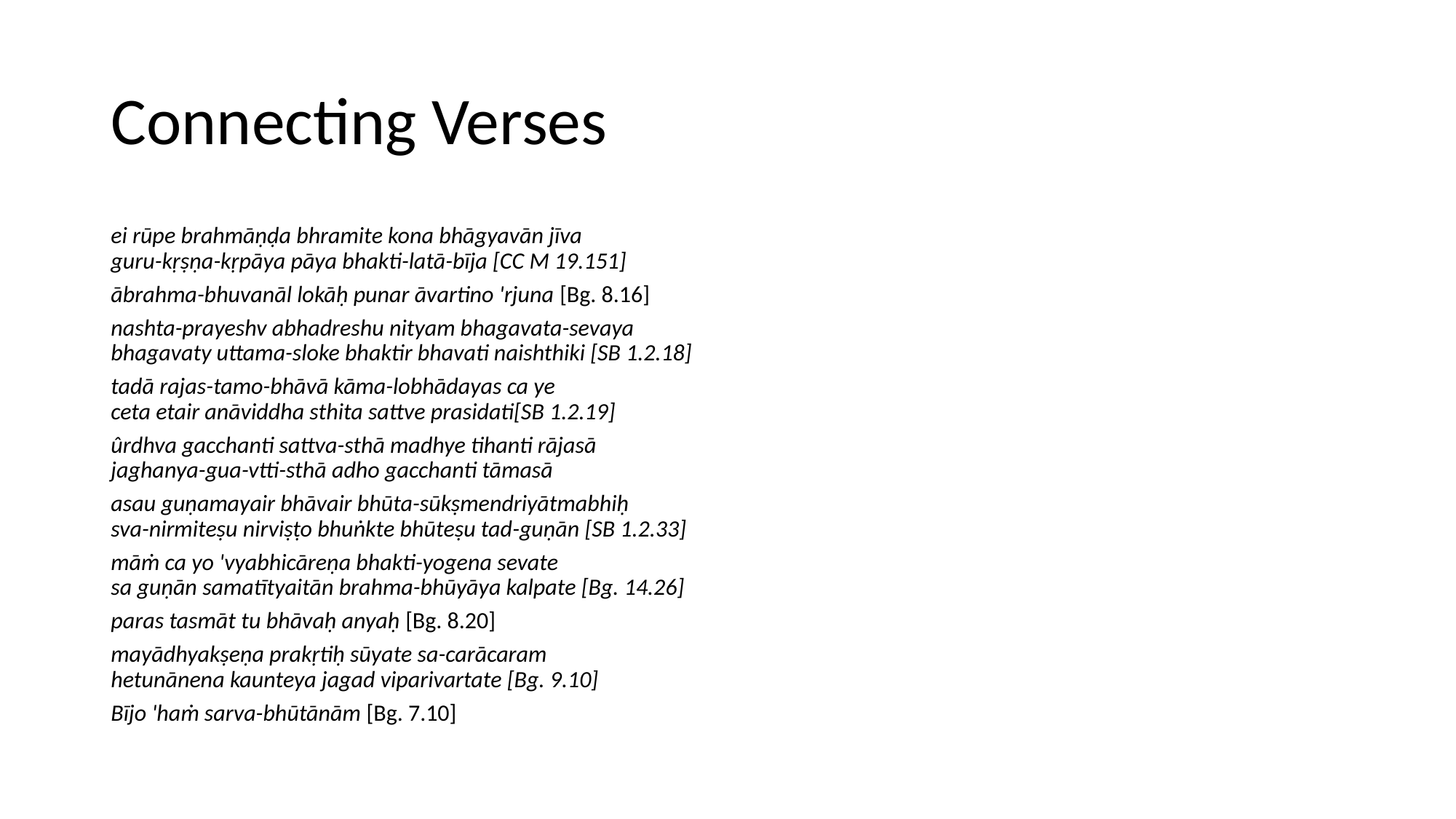

# Connecting Verses
ei rūpe brahmāṇḍa bhramite kona bhāgyavān jīva
guru-kṛṣṇa-kṛpāya pāya bhakti-latā-bīja [CC M 19.151]
ābrahma-bhuvanāl lokāḥ punar āvartino 'rjuna [Bg. 8.16]
nashta-prayeshv abhadreshu nityam bhagavata-sevaya
bhagavaty uttama-sloke bhaktir bhavati naishthiki [SB 1.2.18]
tadā rajas-tamo-bhāvā kāma-lobhādayas ca ye
ceta etair anāviddha sthita sattve prasidati[SB 1.2.19]
ûrdhva gacchanti sattva-sthā madhye tihanti rājasā
jaghanya-gua-vtti-sthā adho gacchanti tāmasā
asau guṇamayair bhāvair bhūta-sūkṣmendriyātmabhiḥ
sva-nirmiteṣu nirviṣṭo bhuṅkte bhūteṣu tad-guṇān [SB 1.2.33]
māṁ ca yo 'vyabhicāreṇa bhakti-yogena sevate
sa guṇān samatītyaitān brahma-bhūyāya kalpate [Bg. 14.26]
paras tasmāt tu bhāvaḥ anyaḥ [Bg. 8.20]
mayādhyakṣeṇa prakṛtiḥ sūyate sa-carācaram
hetunānena kaunteya jagad viparivartate [Bg. 9.10]
Bījo 'haṁ sarva-bhūtānām [Bg. 7.10]